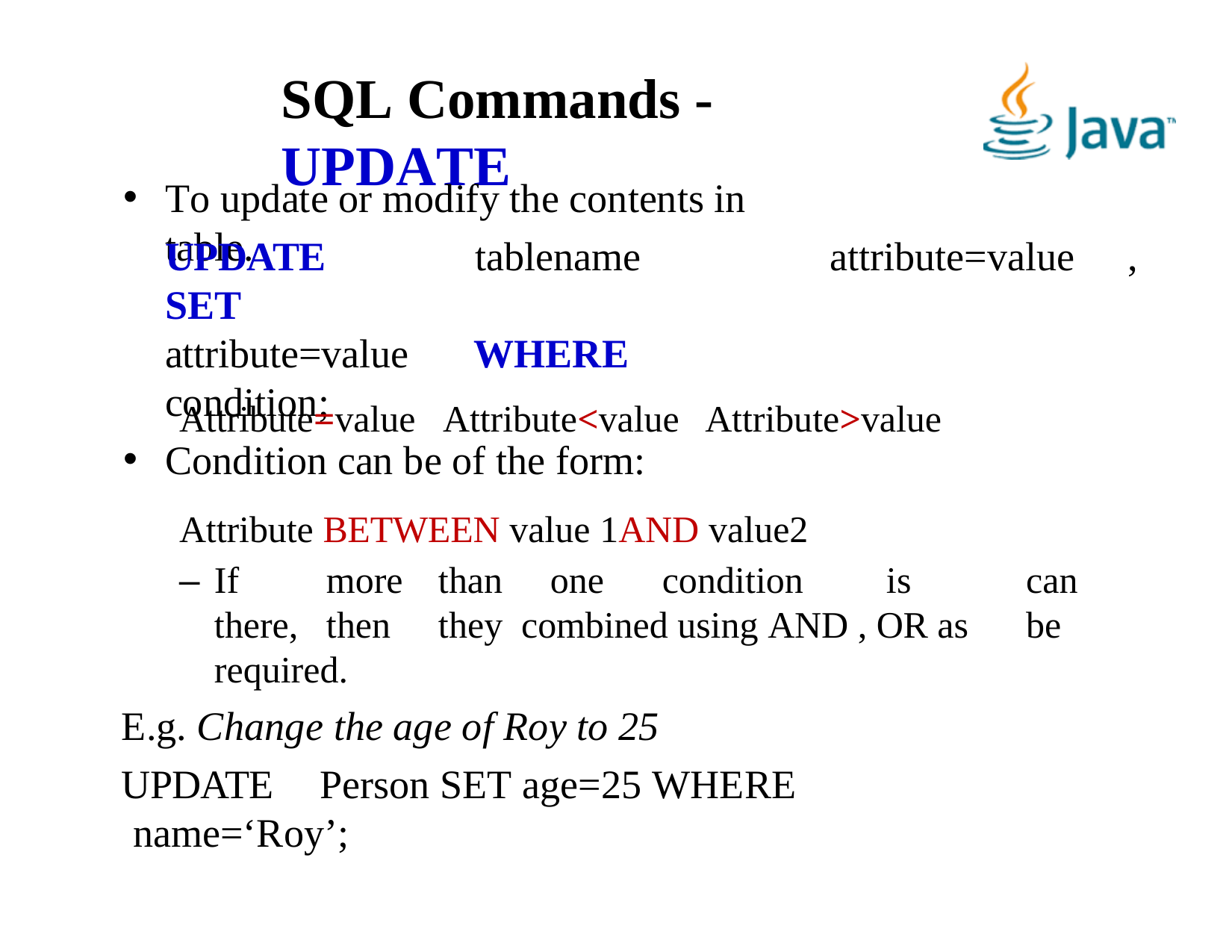

# SQL Commands - UPDATE
To update or modify the contents in	table.
UPDATE	tablename	SET
attribute=value	WHERE condition;
Condition can be of the form:
attribute=value	,
Attribute=value	Attribute<value	Attribute>value

Attribute BETWEEN value 1AND value2
– If	more	than	one	condition	is	there,	then	they  combined using AND , OR as required.
E.g. Change the age of Roy to 25
UPDATE	Person SET age=25 WHERE name=‘Roy’;
can	be